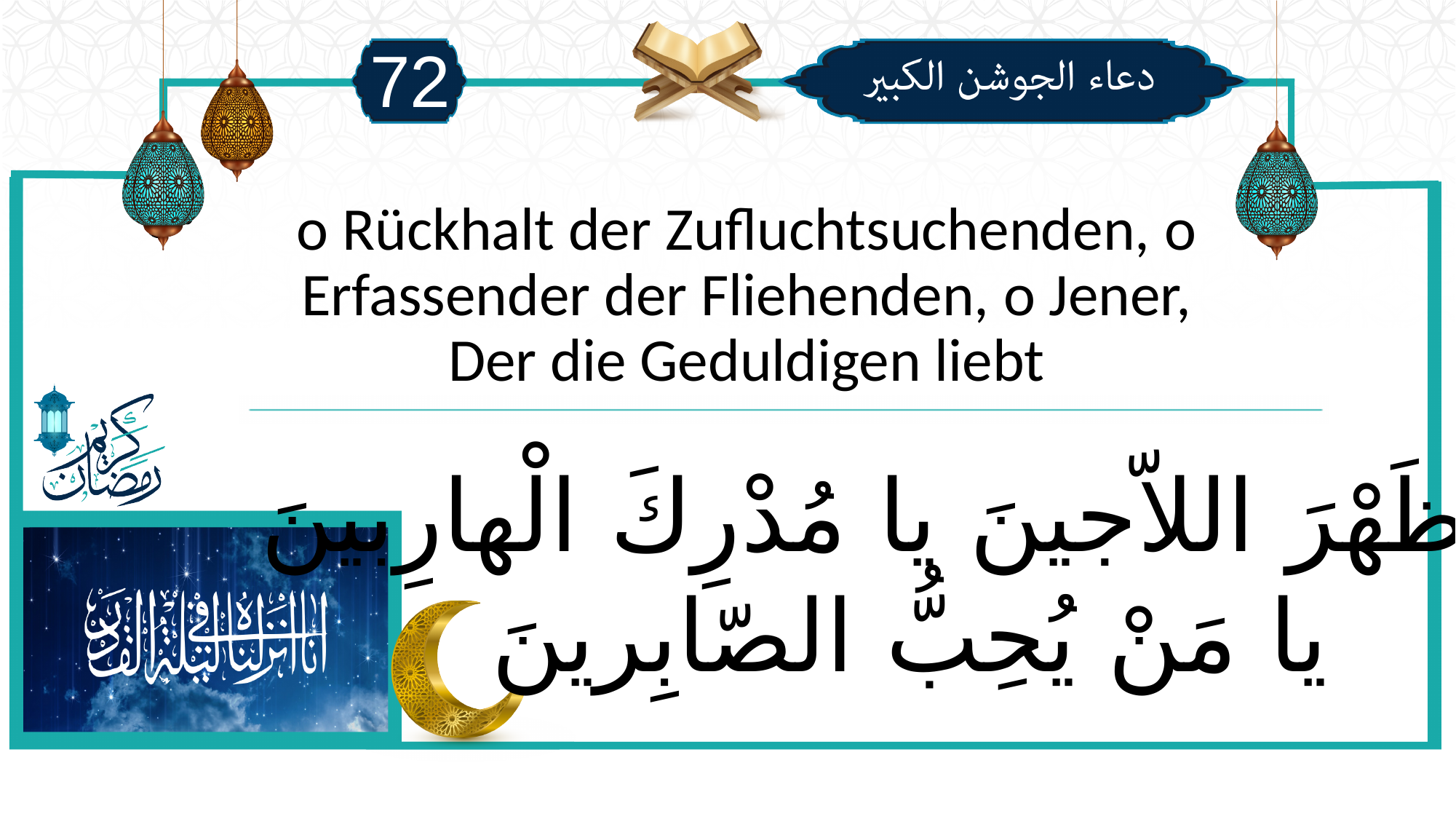

72
o Rückhalt der Zufluchtsuchenden, o Erfassender der Fliehenden, o Jener, Der die Geduldigen liebt
يا ظَهْرَ اللاّجينَ يا مُدْرِكَ الْهارِبينَ
يا مَنْ يُحِبُّ الصّابِرينَ